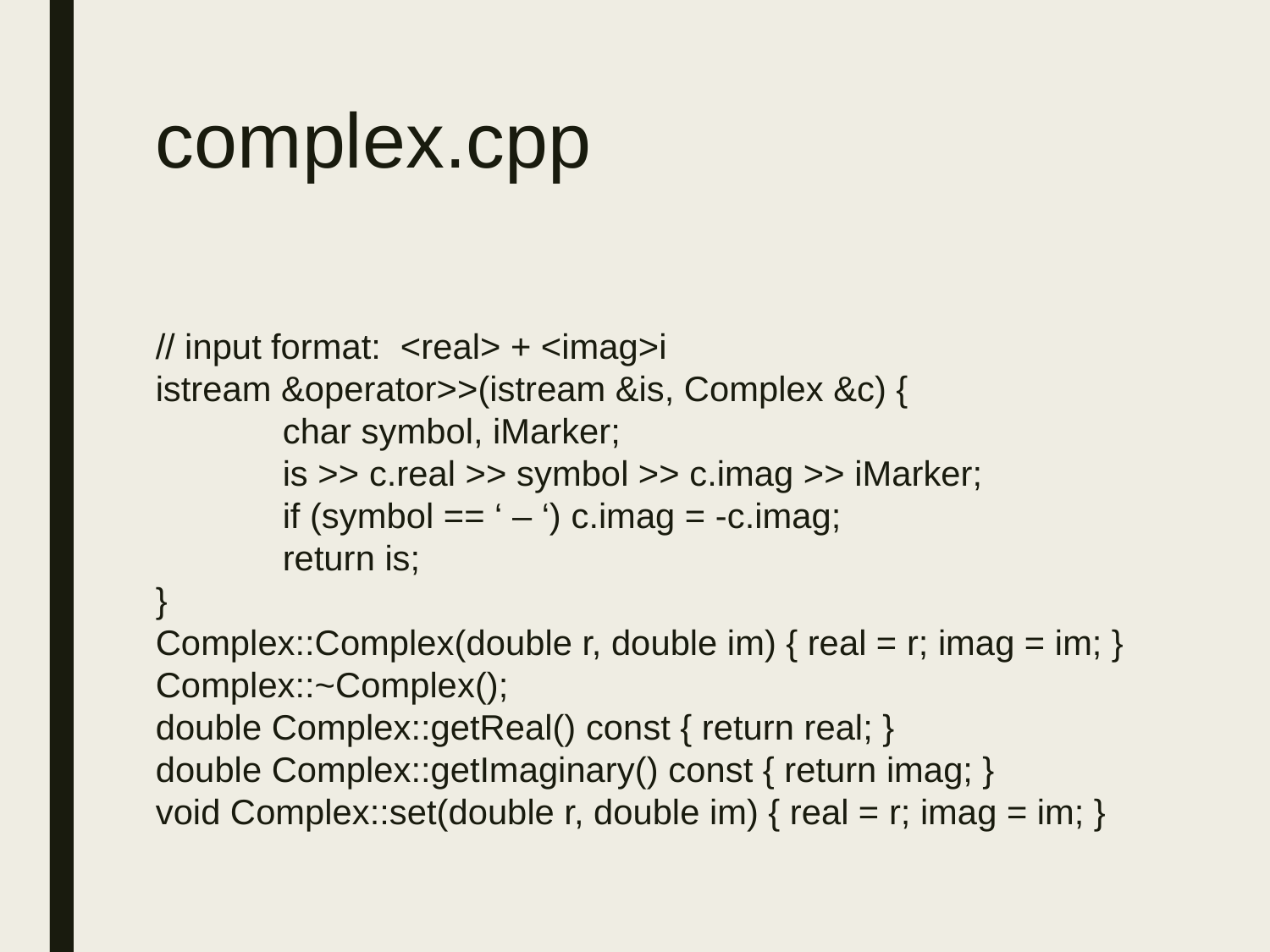

# complex.cpp
// input format:  <real> + <imag>i
istream &operator>>(istream &is, Complex &c) {
	char symbol, iMarker;
	is >> c.real >> symbol >> c.imag >> iMarker;
	if (symbol == ‘ – ‘) c.imag = -c.imag;
	return is;
}
Complex::Complex(double r, double im) { real = r; imag = im; }
Complex::~Complex();
double Complex::getReal() const { return real; }
double Complex::getImaginary() const { return imag; }
void Complex::set(double r, double im) { real = r; imag = im; }